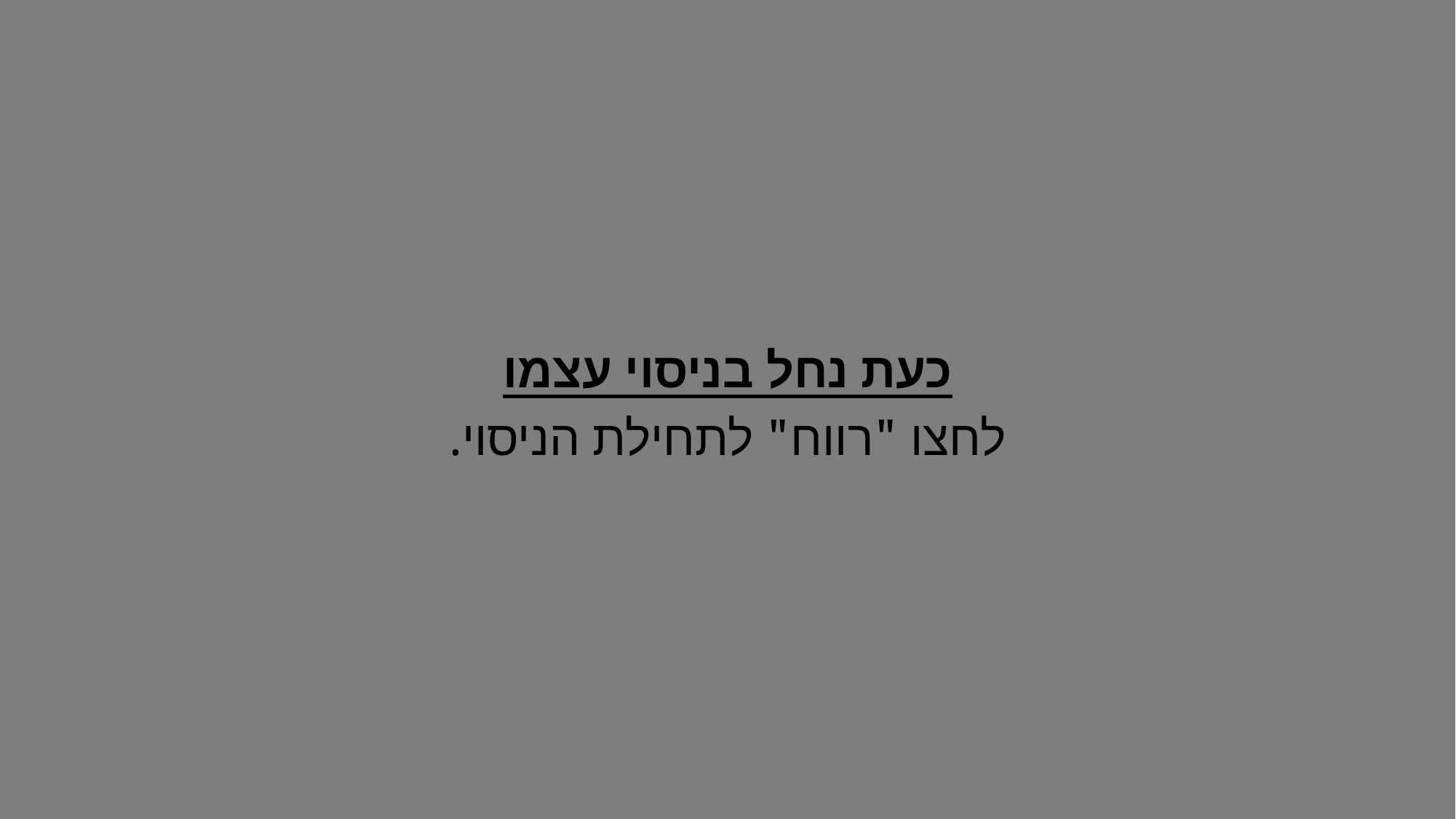

כעת נחל בניסוי עצמו
לחצו "רווח" לתחילת הניסוי.